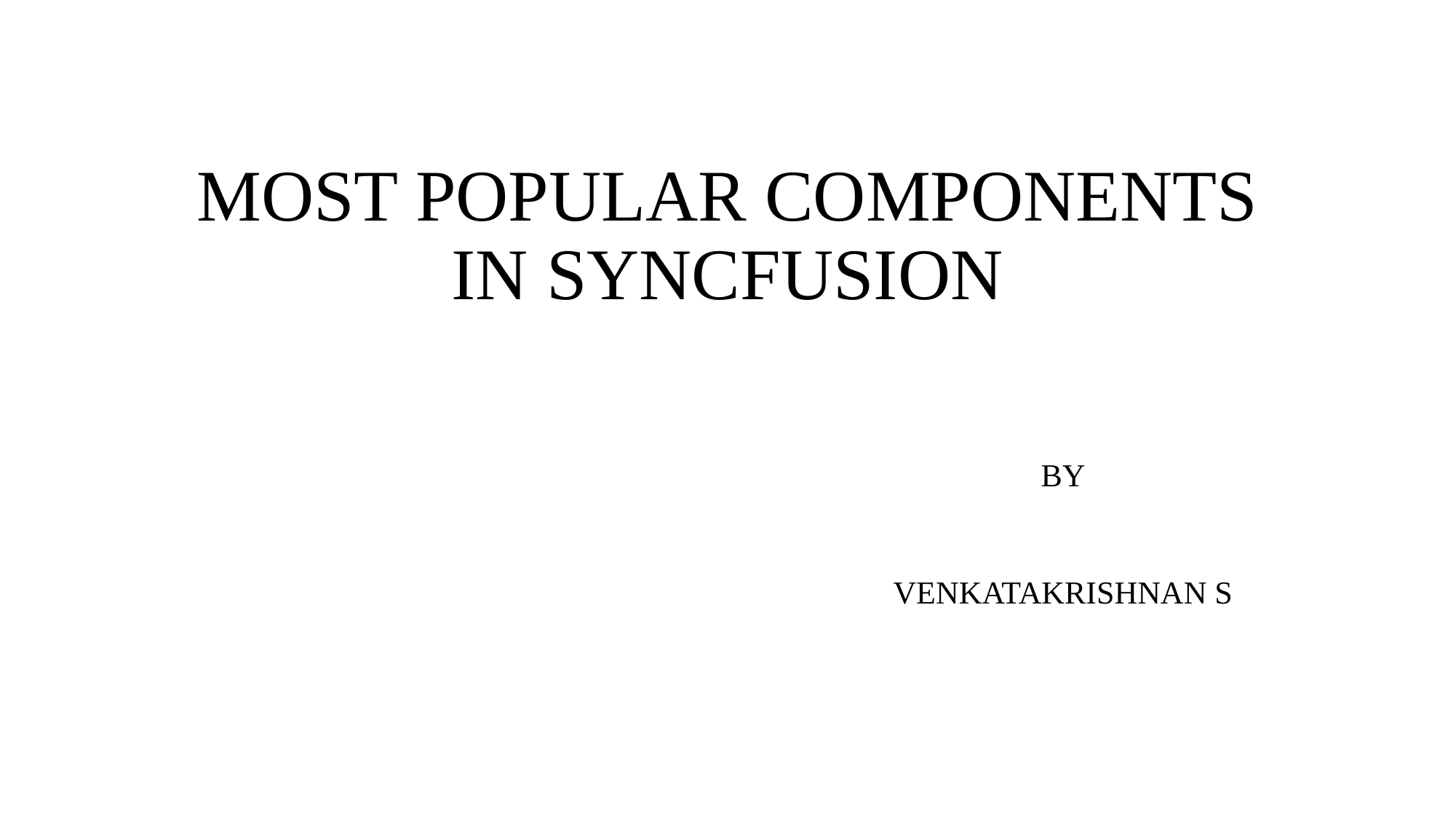

# MOST POPULAR COMPONENTS IN SYNCFUSION
                                                                  BY
                                                                       VENKATAKRISHNAN S